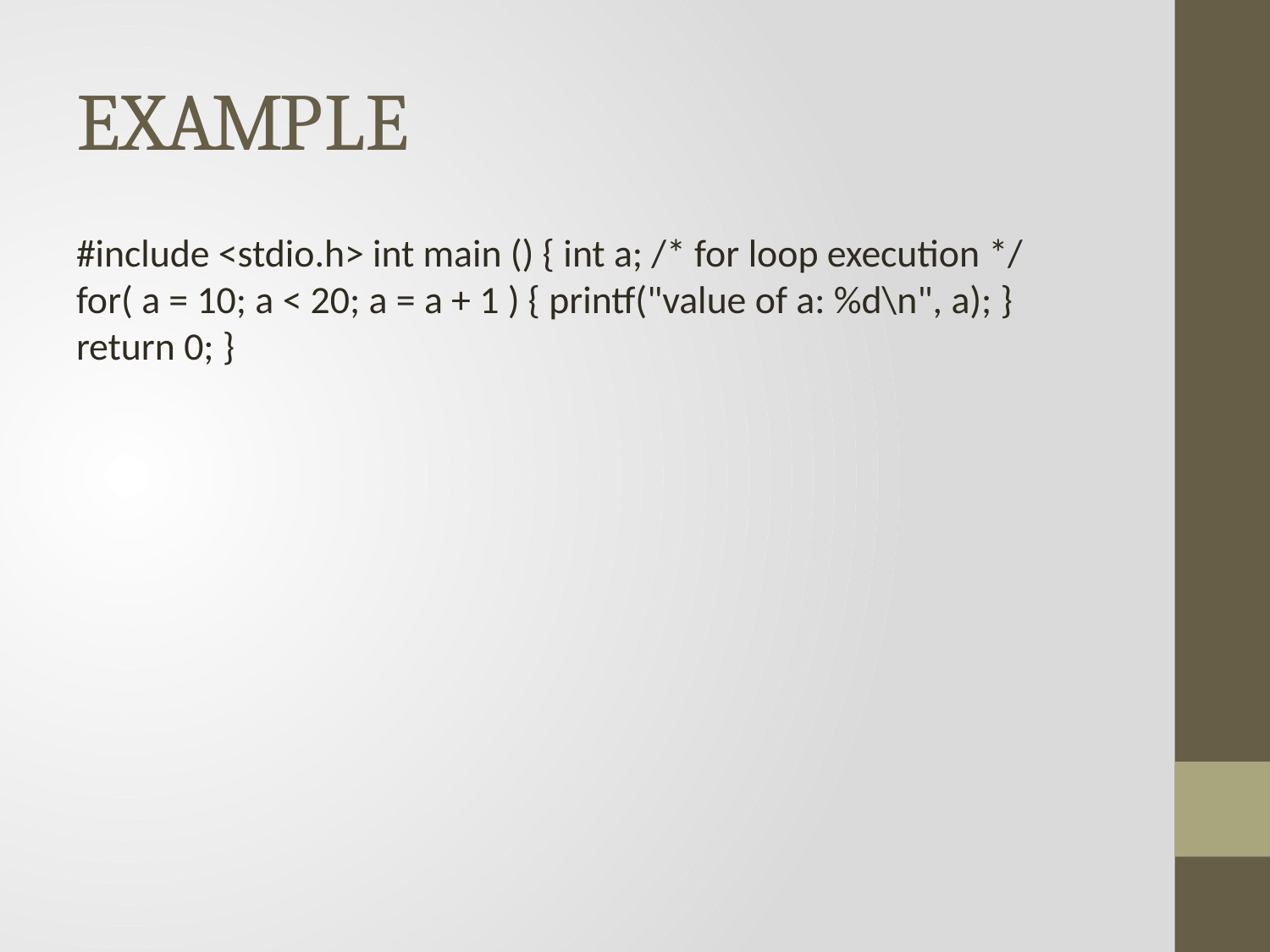

# EXAMPLE
#include <stdio.h> int main () { int a; /* for loop execution */ for( a = 10; a < 20; a = a + 1 ) { printf("value of a: %d\n", a); } return 0; }